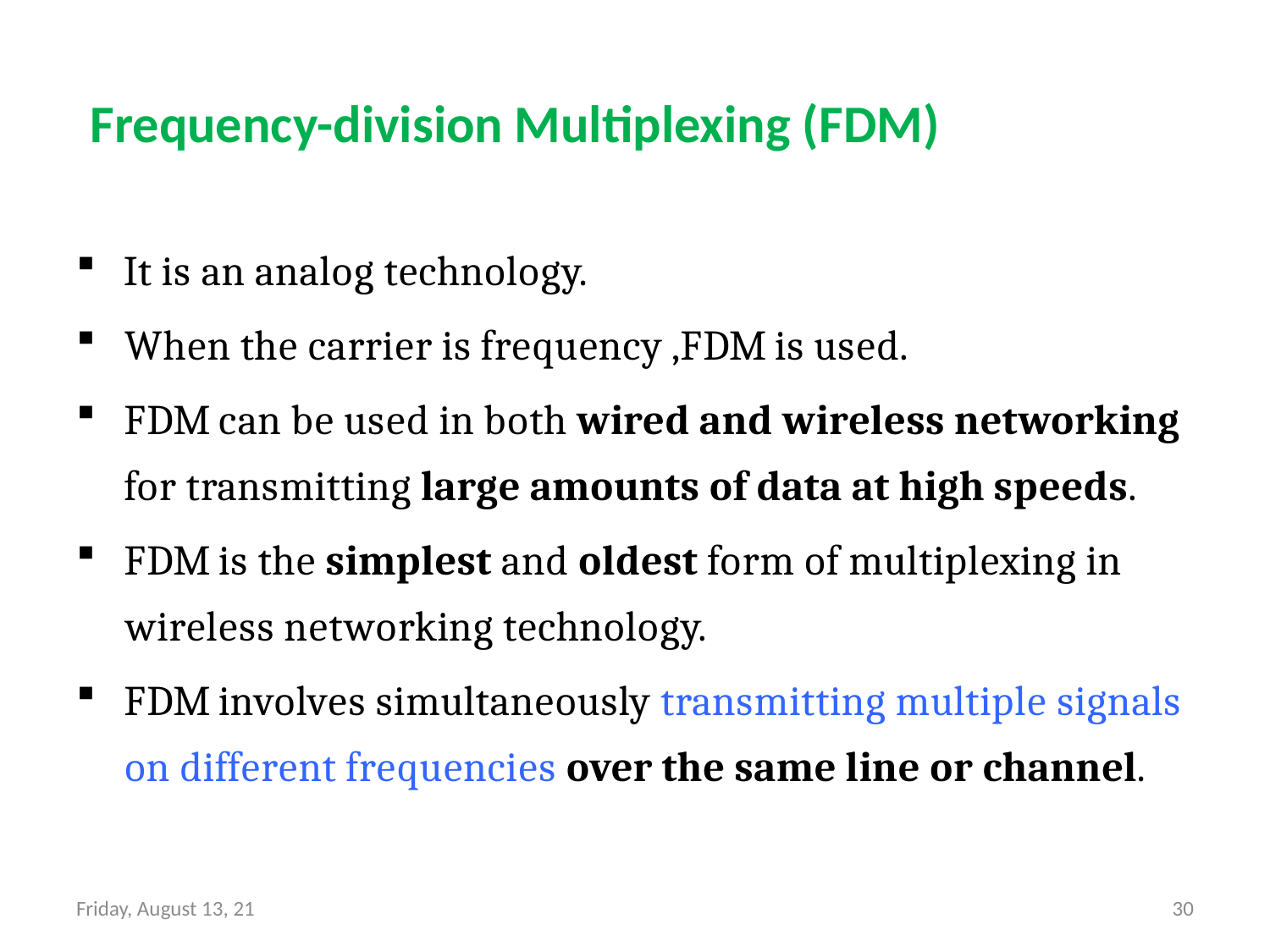

# Frequency-division Multiplexing (FDM)
It is an analog technology.
When the carrier is frequency ,FDM is used.
FDM can be used in both wired and wireless networking for transmitting large amounts of data at high speeds.
FDM is the simplest and oldest form of multiplexing in wireless networking technology.
FDM involves simultaneously transmitting multiple signals on different frequencies over the same line or channel.
Friday, August 13, 21
30